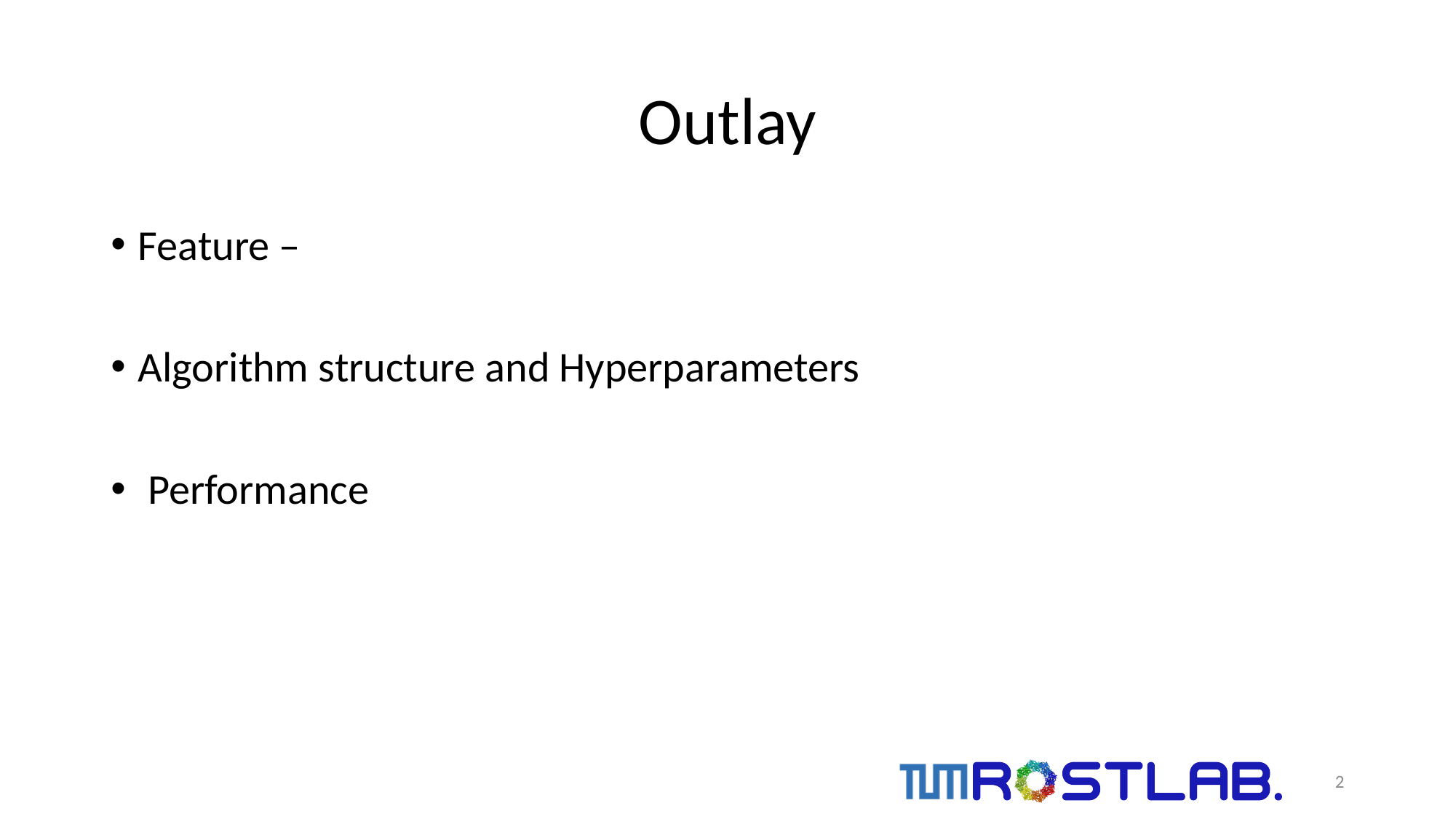

# Outlay
Feature –

Algorithm structure and Hyperparameters

 Performance
2